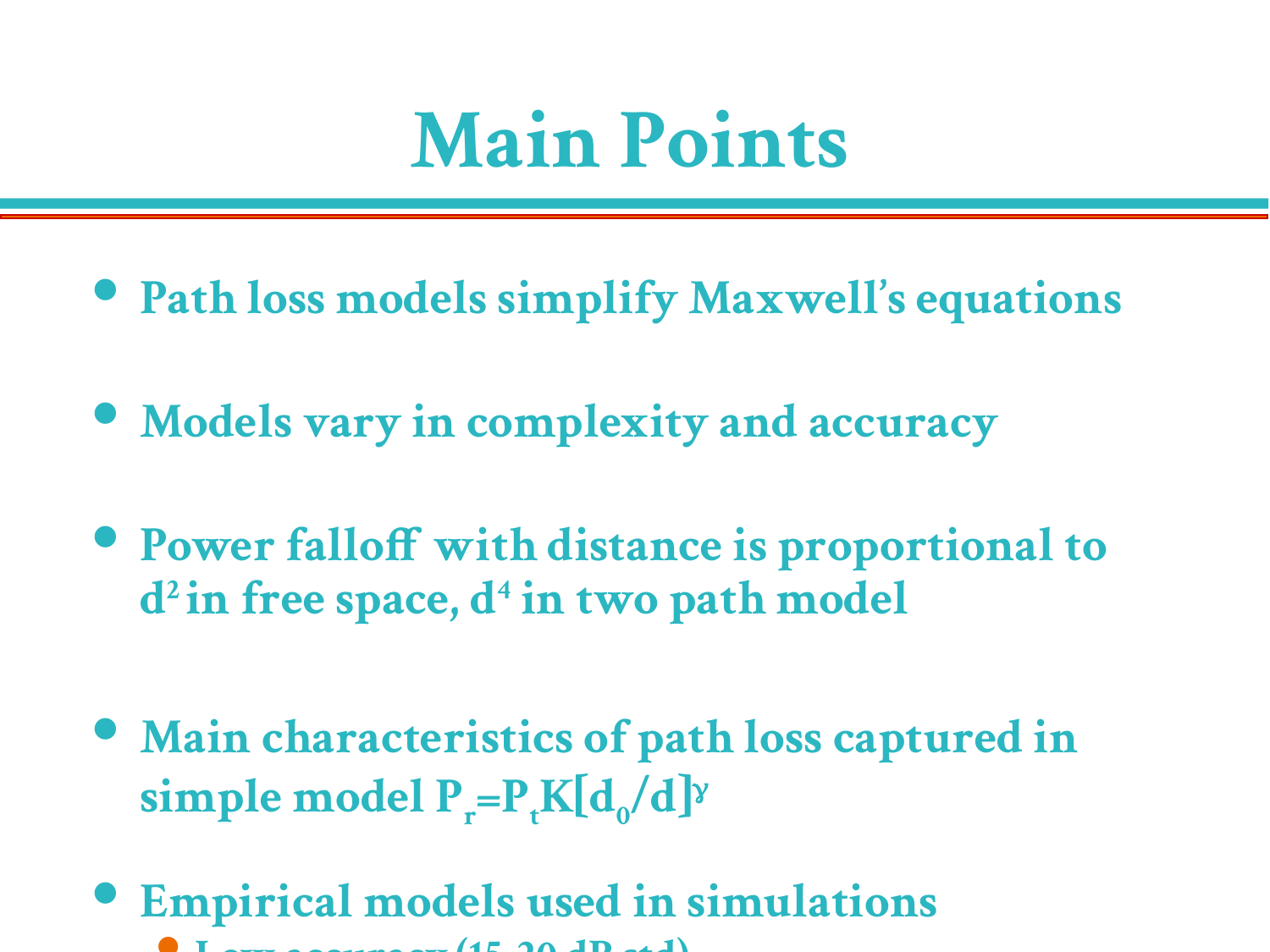

# Main Points

Path loss models simplify Maxwell’s equations

Models vary in complexity and accuracy

Power falloff with distance is proportional to d2 in free space, d4 in two path model

Main characteristics of path loss captured in simple model Pr=PtK[d0/d]γ

Empirical models used in simulations
Low accuracy (15-20 dB std)
Capture phenomena missing from formulas
Can be awkward to use in analysis